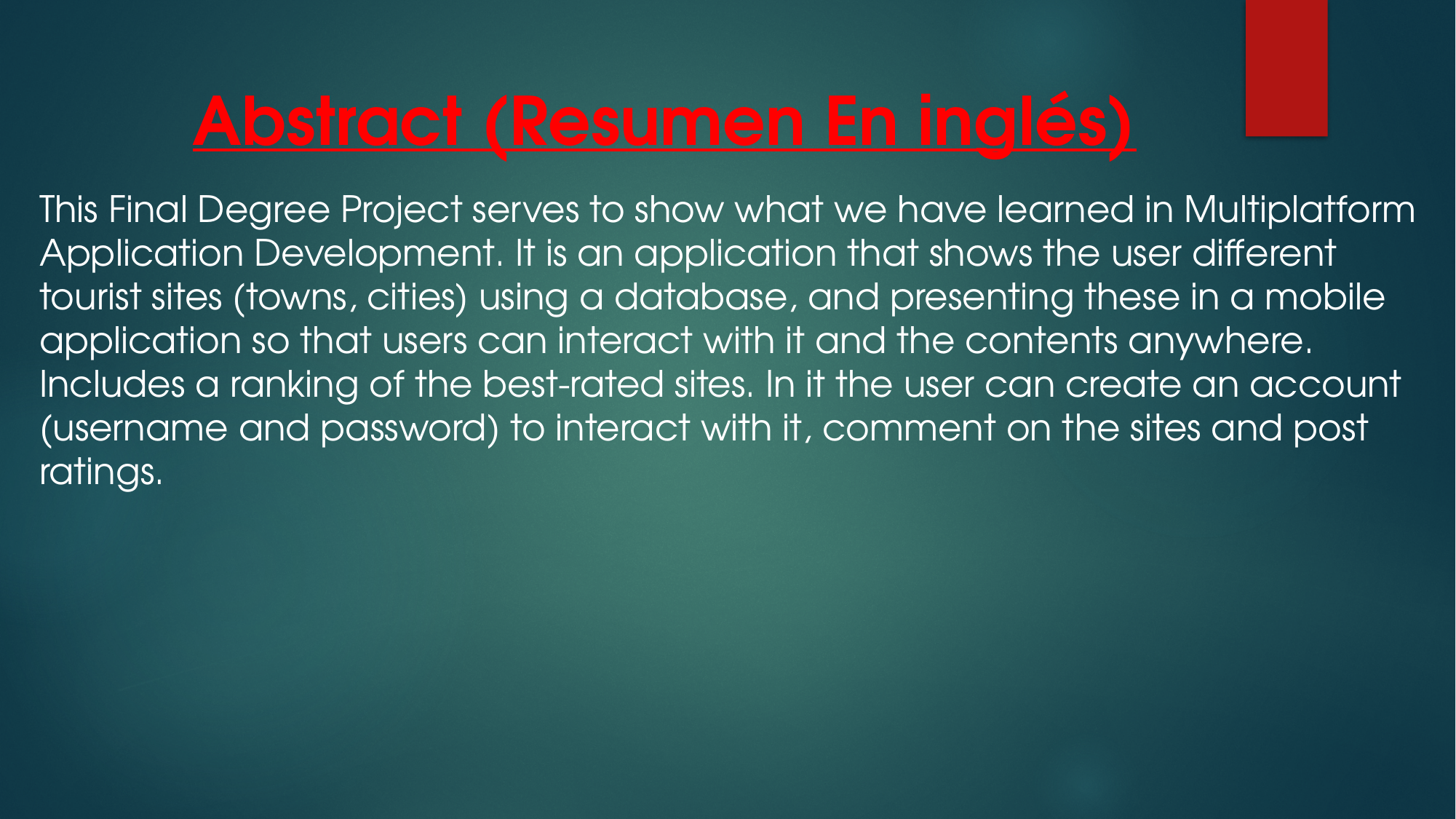

# Abstract (Resumen En inglés)
This Final Degree Project serves to show what we have learned in Multiplatform Application Development. It is an application that shows the user different tourist sites (towns, cities) using a database, and presenting these in a mobile application so that users can interact with it and the contents anywhere. Includes a ranking of the best-rated sites. In it the user can create an account (username and password) to interact with it, comment on the sites and post ratings.